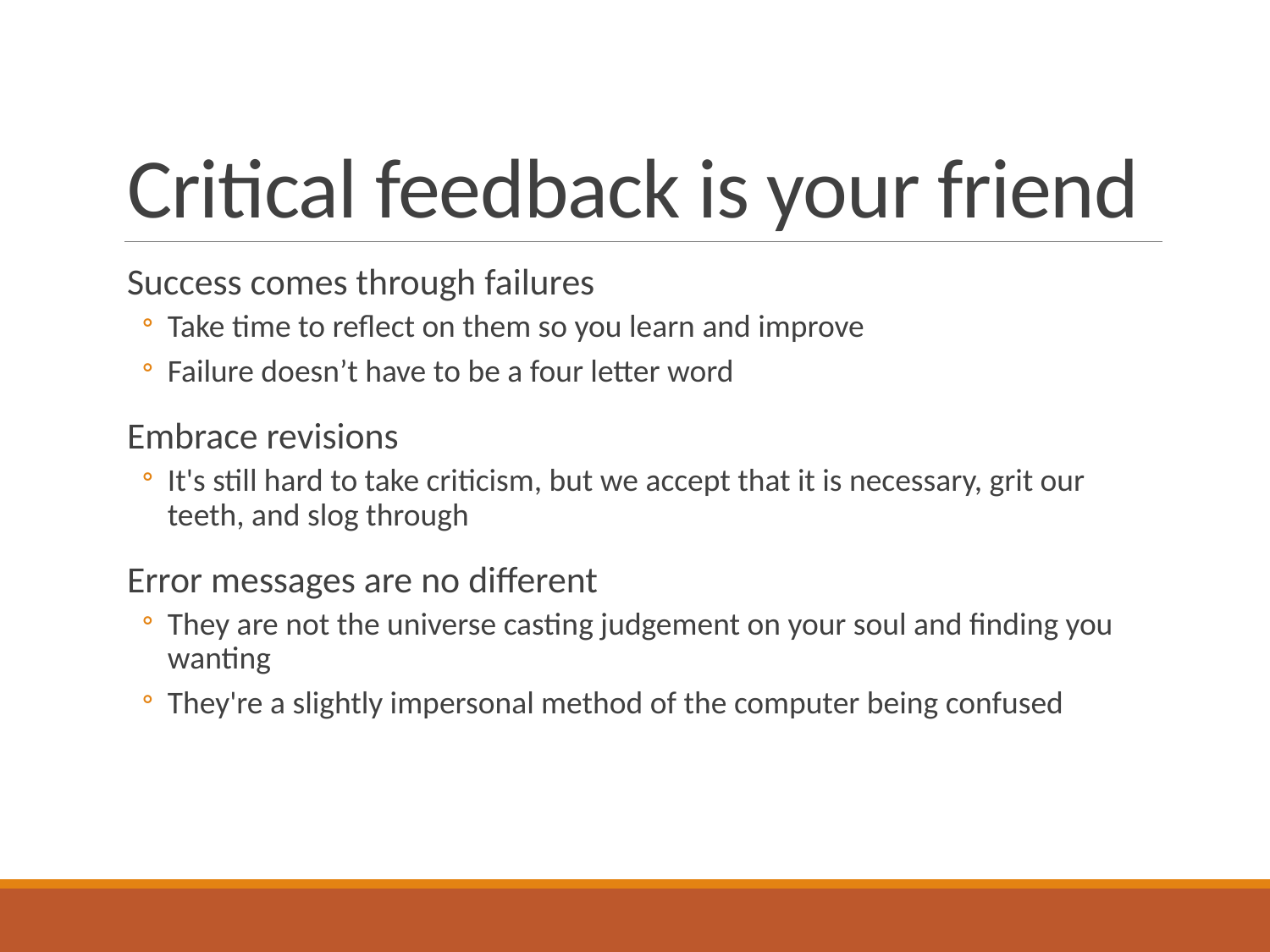

# Critical feedback is your friend
Success comes through failures
Take time to reflect on them so you learn and improve
Failure doesn’t have to be a four letter word
Embrace revisions
It's still hard to take criticism, but we accept that it is necessary, grit our teeth, and slog through
Error messages are no different
They are not the universe casting judgement on your soul and finding you wanting
They're a slightly impersonal method of the computer being confused